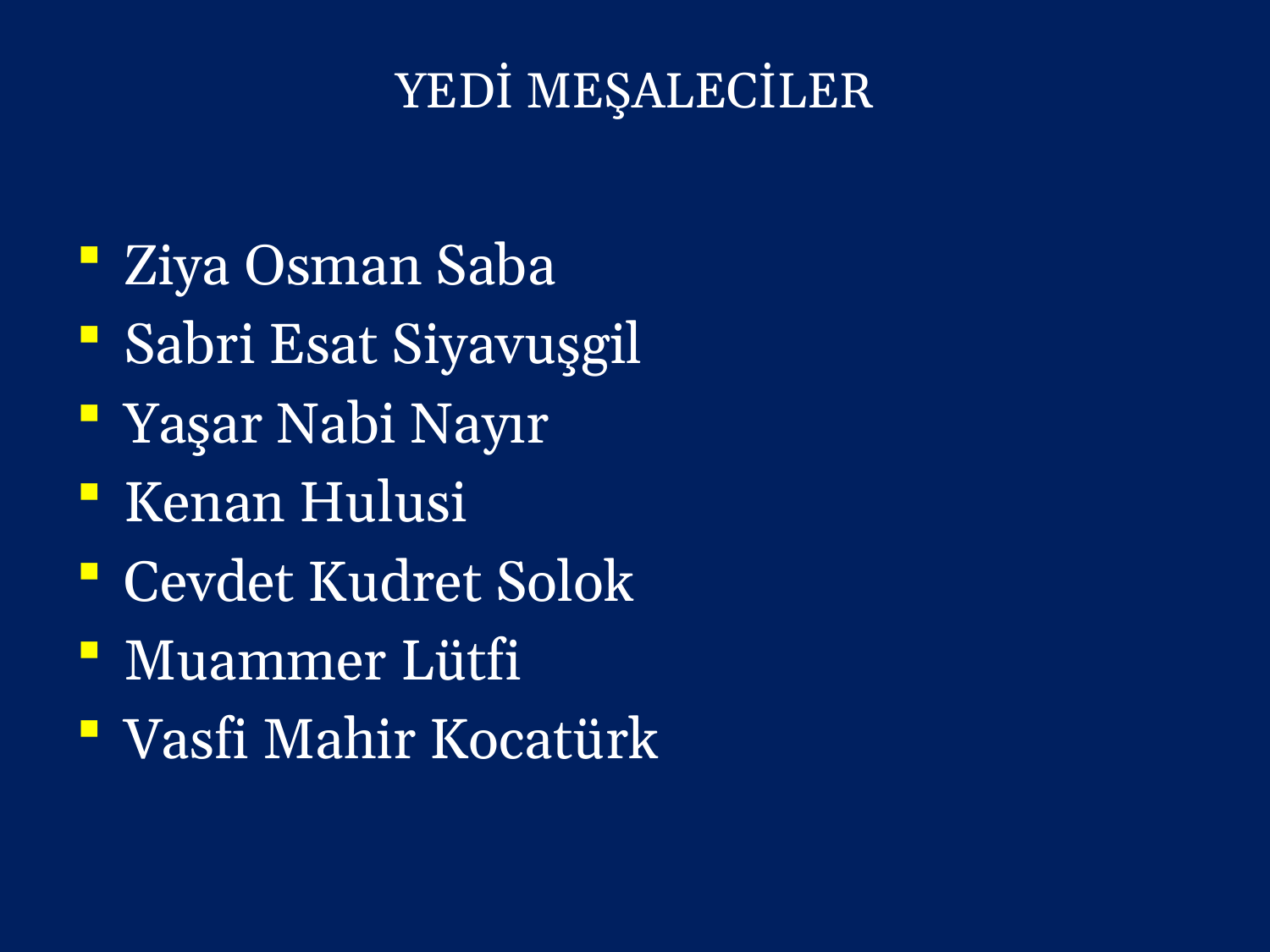

# YEDİ MEŞALECİLER
Ziya Osman Saba
Sabri Esat Siyavuşgil
Yaşar Nabi Nayır
Kenan Hulusi
Cevdet Kudret Solok
Muammer Lütfi
Vasfi Mahir Kocatürk